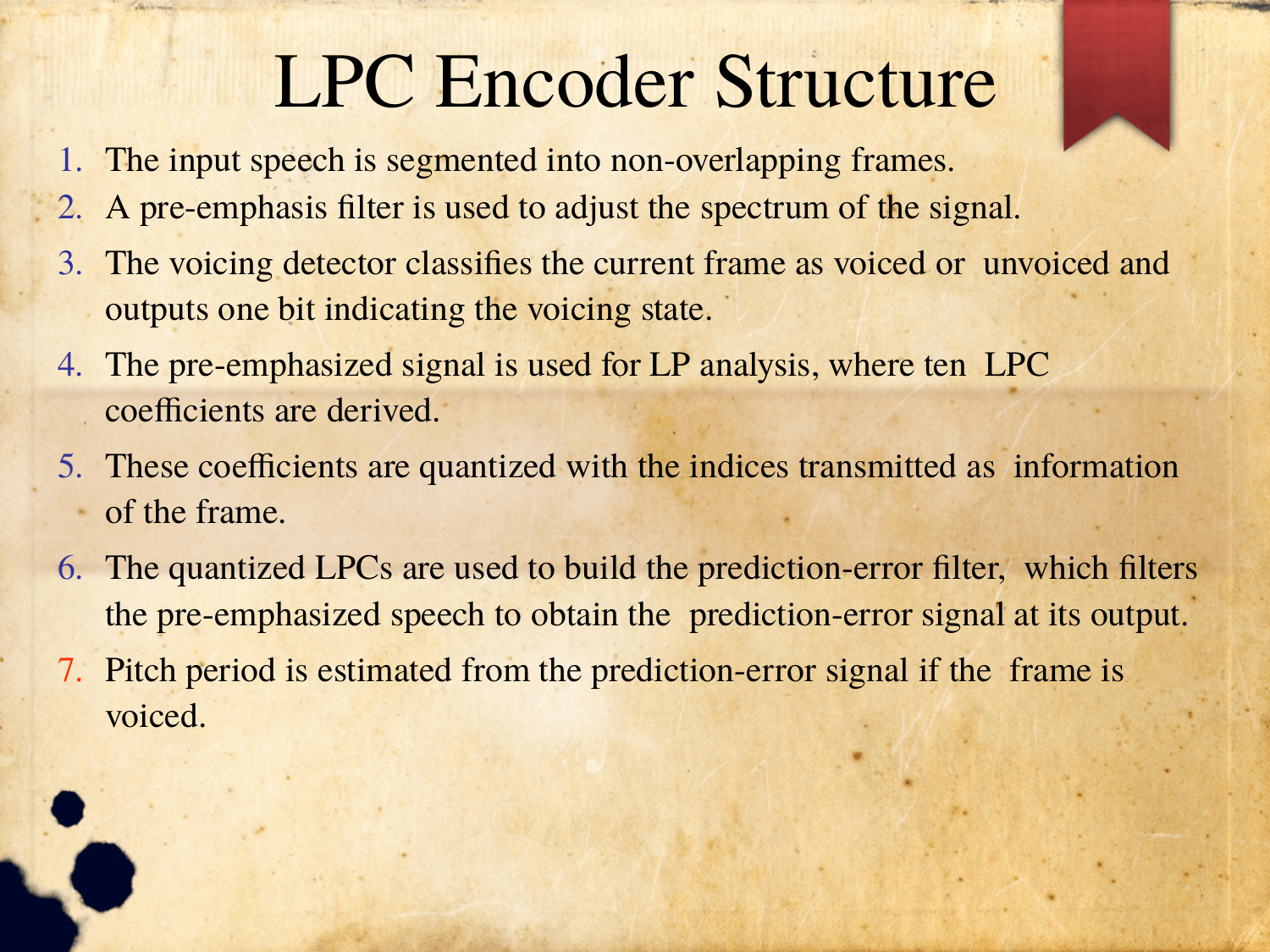

LPC Encoder Structure
The input speech is segmented into non-overlapping frames.
A pre-emphasis filter is used to adjust the spectrum of the signal.
The voicing detector classifies the current frame as voiced or  unvoiced and outputs one bit indicating the voicing state.
The pre-emphasized signal is used for LP analysis, where ten  LPC coefficients are derived.
These coefficients are quantized with the indices transmitted as  information of the frame.
The quantized LPCs are used to build the prediction-error filter,  which filters the pre-emphasized speech to obtain the  prediction-error signal at its output.
Pitch period is estimated from the prediction-error signal if the  frame is voiced.